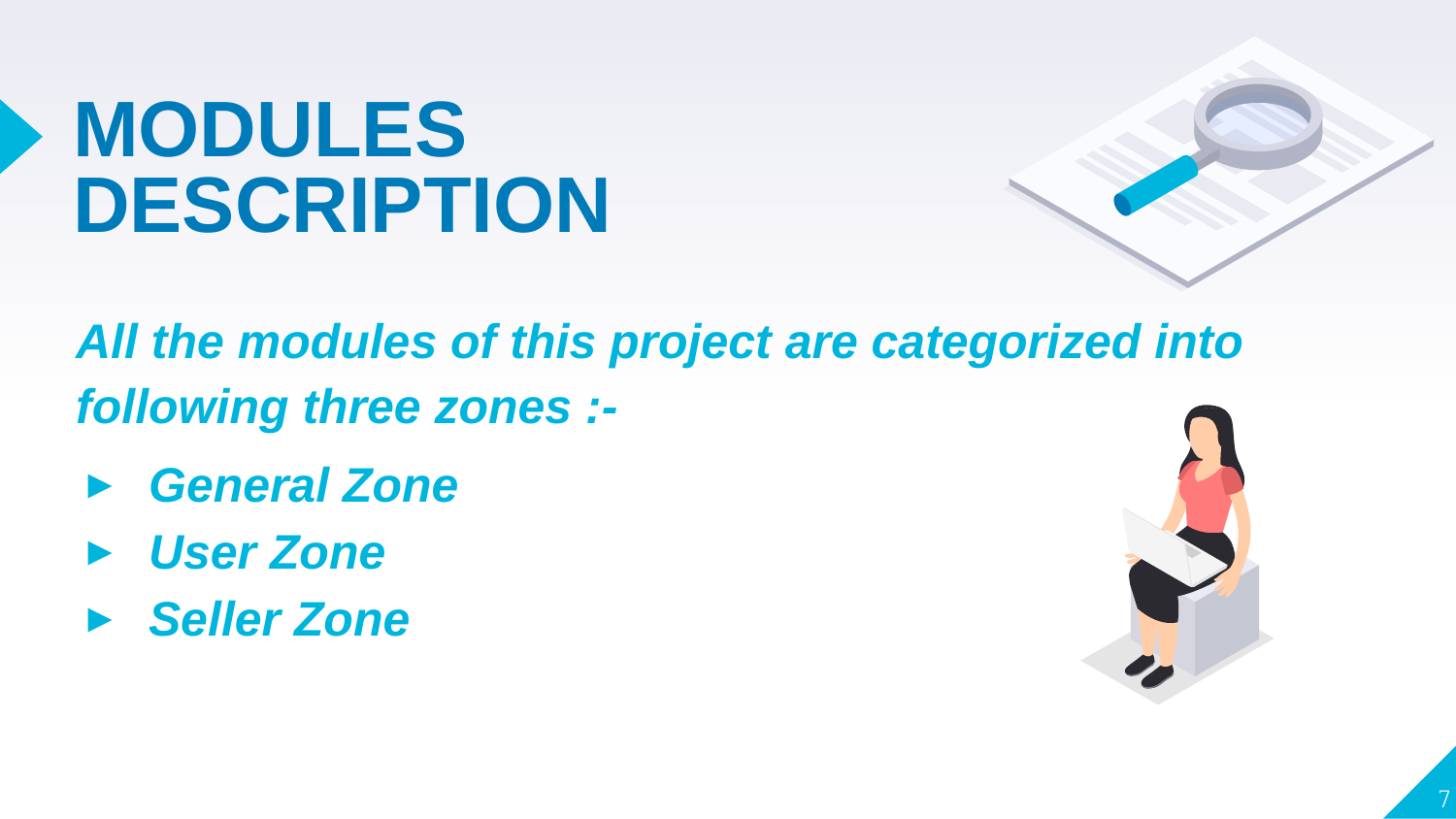

# MODULES DESCRIPTION
All the modules of this project are categorized into following three zones :-
General Zone
User Zone
Seller Zone

7